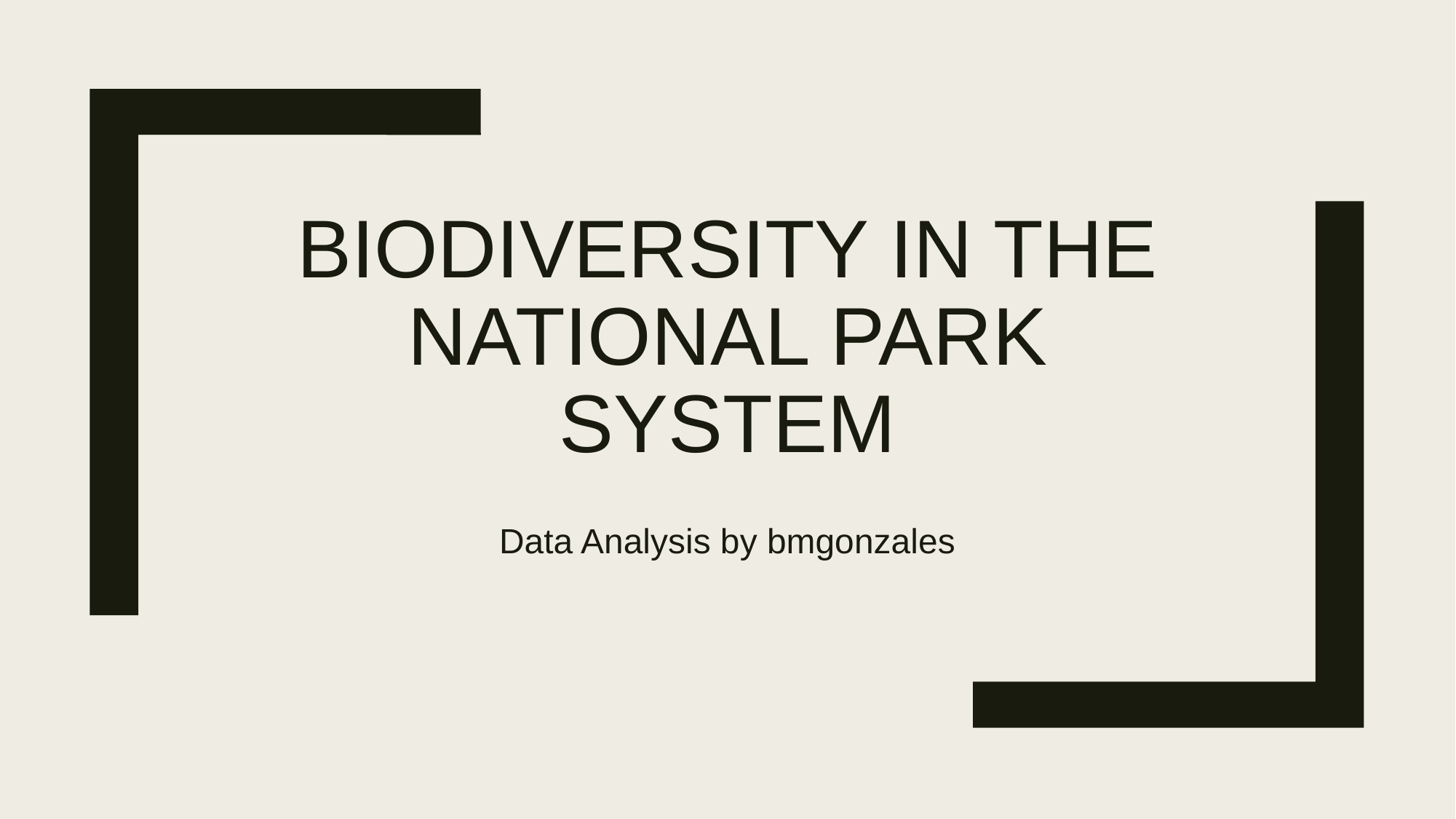

# BIODIVERSITY in the NATIONAL PARK system
Data Analysis by bmgonzales